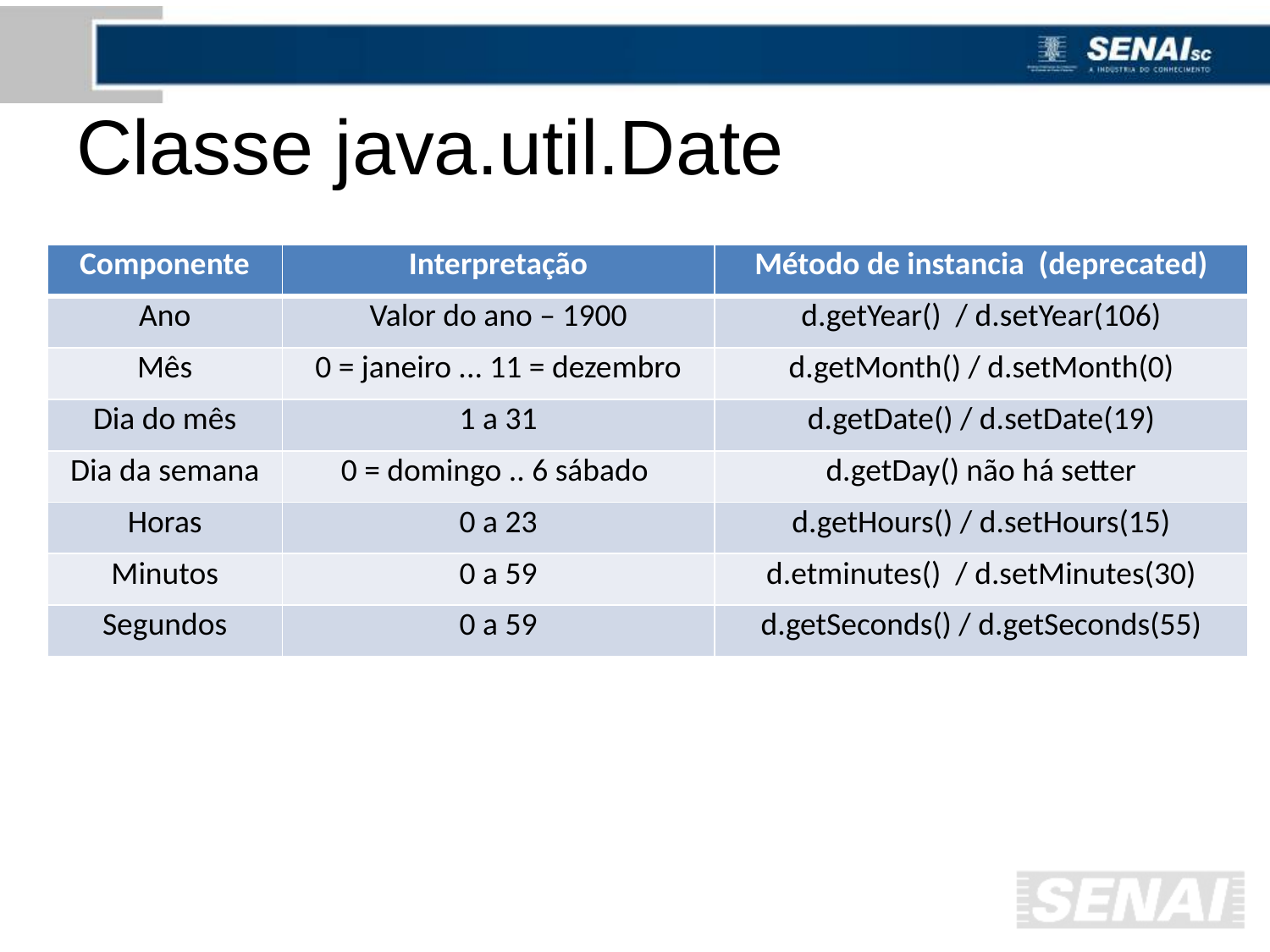

# Classe java.util.Date
| Componente | Interpretação | Método de instancia (deprecated) |
| --- | --- | --- |
| Ano | Valor do ano – 1900 | d.getYear() / d.setYear(106) |
| Mês | 0 = janeiro ... 11 = dezembro | d.getMonth() / d.setMonth(0) |
| Dia do mês | 1 a 31 | d.getDate() / d.setDate(19) |
| Dia da semana | 0 = domingo .. 6 sábado | d.getDay() não há setter |
| Horas | 0 a 23 | d.getHours() / d.setHours(15) |
| Minutos | 0 a 59 | d.etminutes() / d.setMinutes(30) |
| Segundos | 0 a 59 | d.getSeconds() / d.getSeconds(55) |